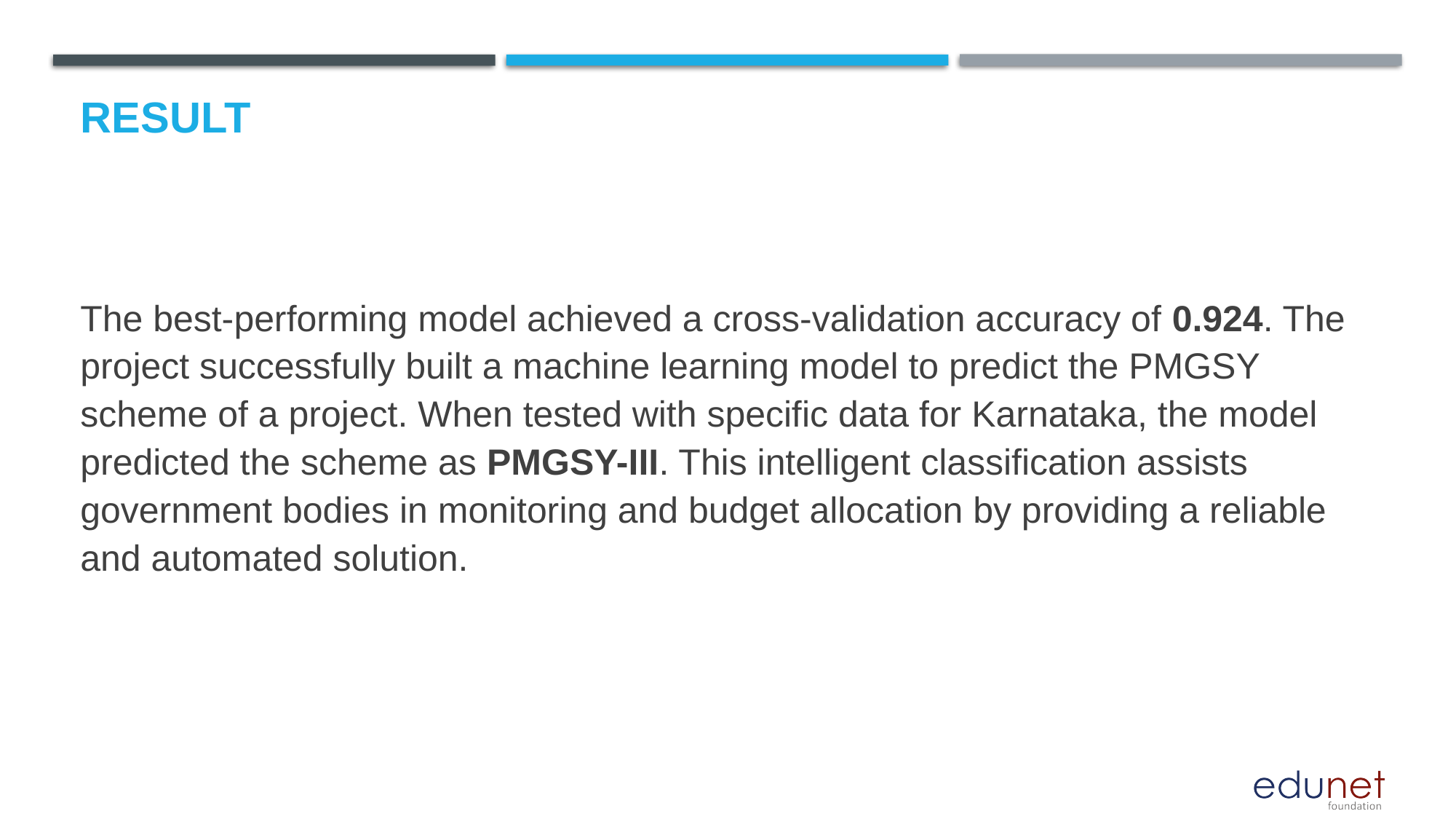

# Result
The best-performing model achieved a cross-validation accuracy of 0.924. The project successfully built a machine learning model to predict the PMGSY scheme of a project. When tested with specific data for Karnataka, the model predicted the scheme as PMGSY-III. This intelligent classification assists government bodies in monitoring and budget allocation by providing a reliable and automated solution.